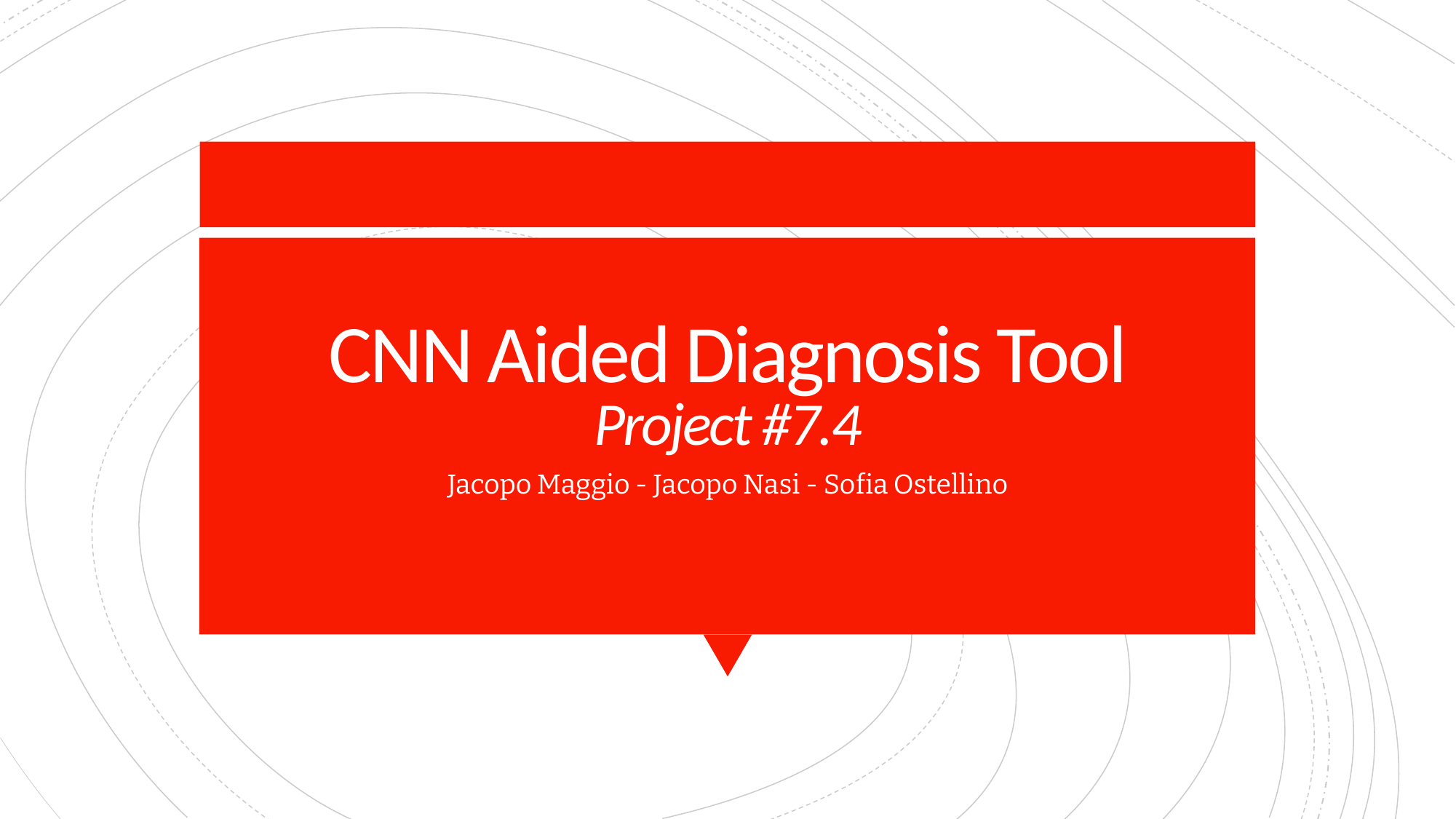

# CNN Aided Diagnosis Tool Project #7.4
Jacopo Maggio - Jacopo Nasi - Soﬁa Ostellino